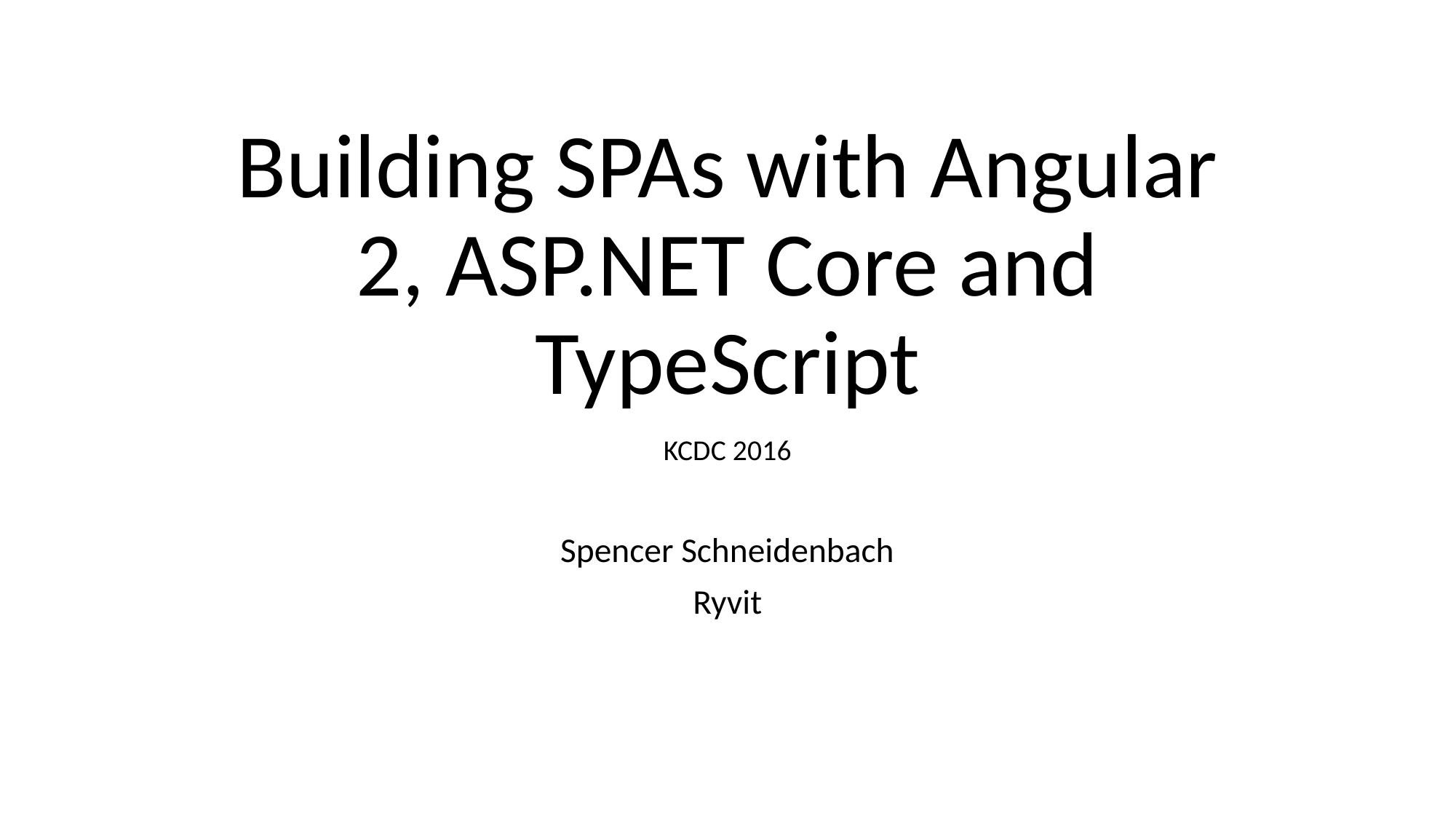

# Building SPAs with Angular 2, ASP.NET Core and TypeScript
KCDC 2016

Spencer Schneidenbach
Ryvit